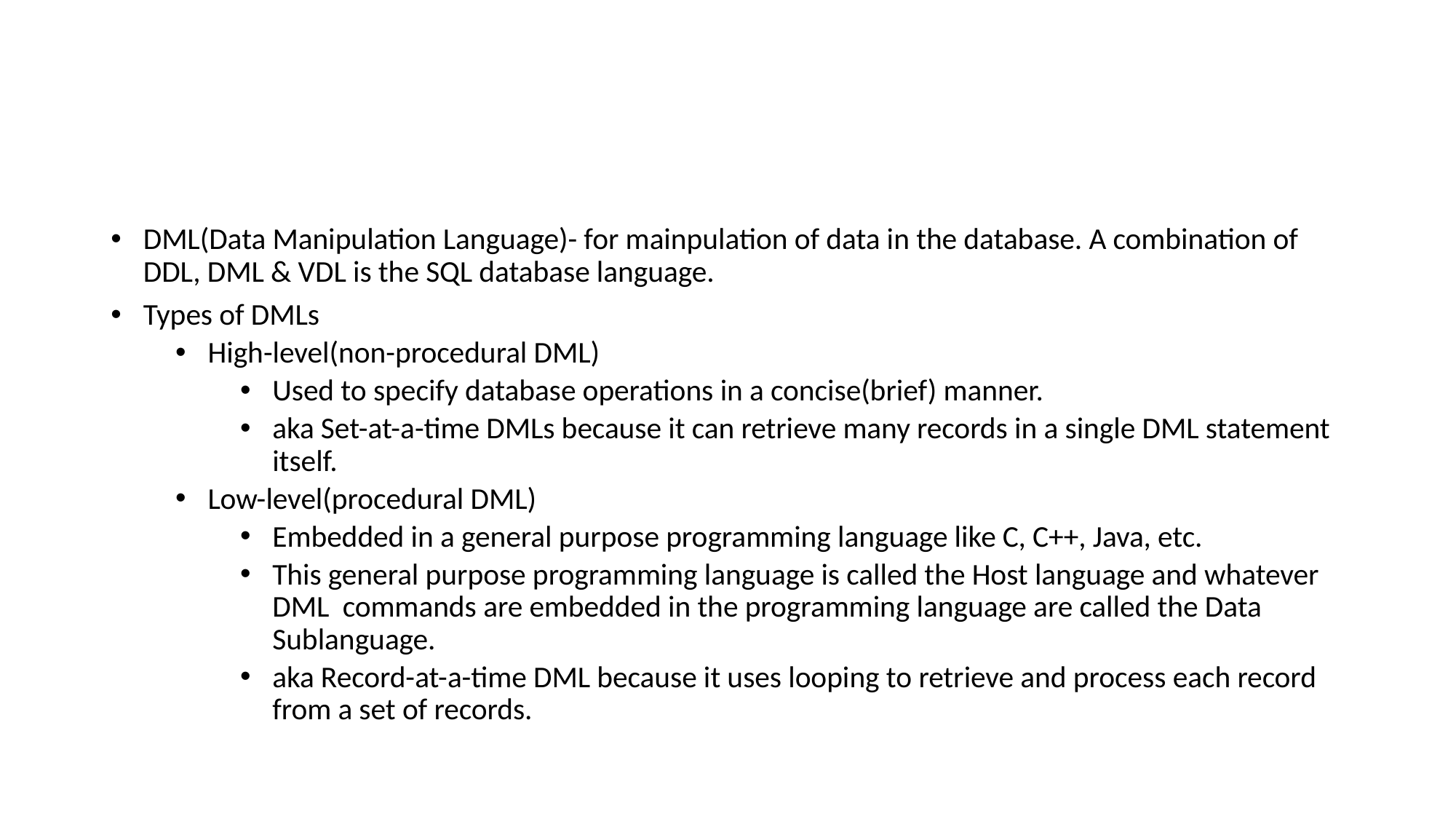

#
DML(Data Manipulation Language)- for mainpulation of data in the database. A combination of DDL, DML & VDL is the SQL database language.
Types of DMLs
High-level(non-procedural DML)
Used to specify database operations in a concise(brief) manner.
aka Set-at-a-time DMLs because it can retrieve many records in a single DML statement itself.
Low-level(procedural DML)
Embedded in a general purpose programming language like C, C++, Java, etc.
This general purpose programming language is called the Host language and whatever DML  commands are embedded in the programming language are called the Data Sublanguage.
aka Record-at-a-time DML because it uses looping to retrieve and process each record from a set of records.